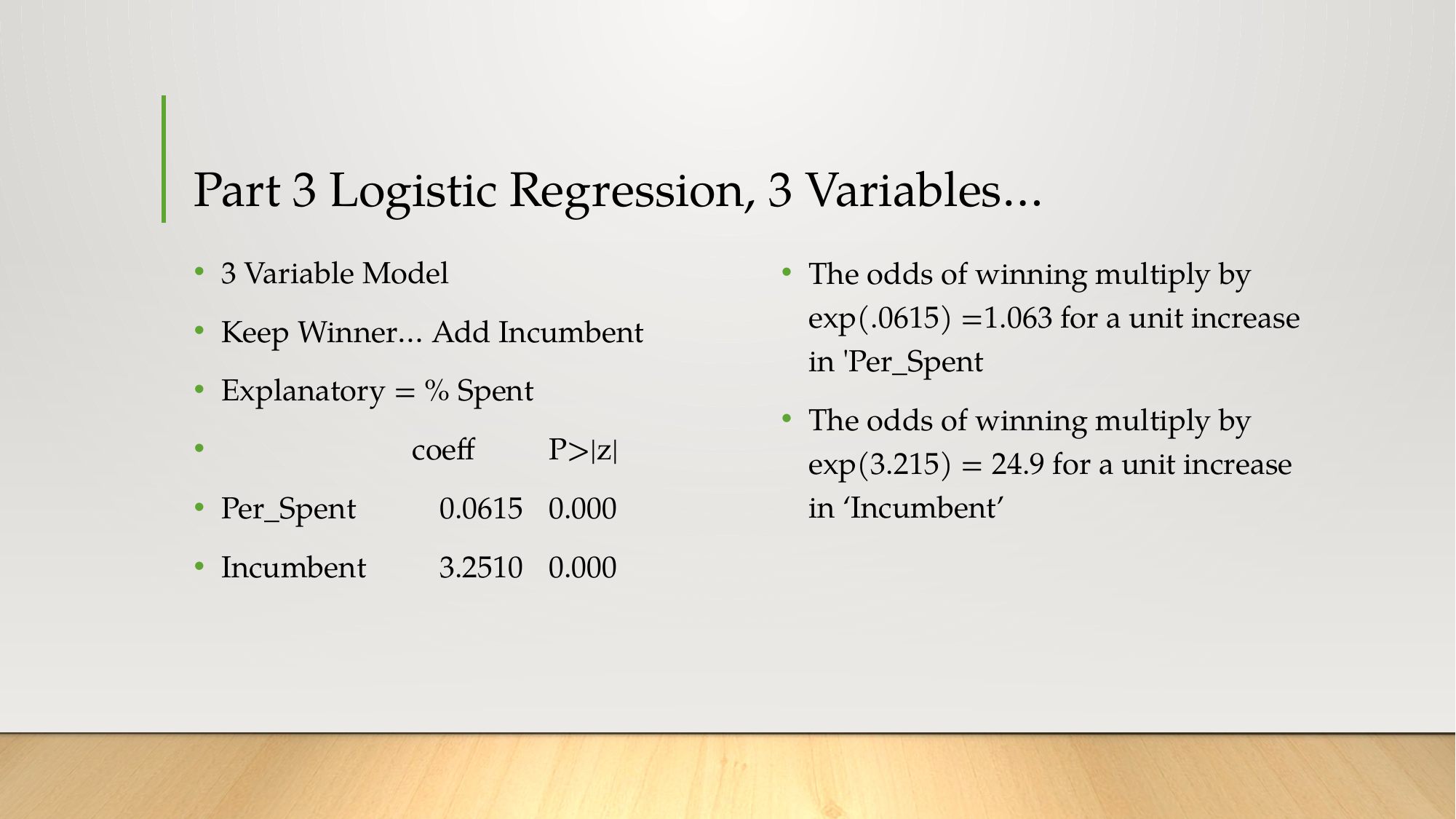

# Part 3 Logistic Regression, 3 Variables…
3 Variable Model
Keep Winner… Add Incumbent
Explanatory = % Spent
                         coeff	P>|z|
Per_Spent	0.0615	0.000
Incumbent	3.2510	0.000
The odds of winning multiply by exp(.0615) =1.063 for a unit increase in 'Per_Spent
The odds of winning multiply by exp(3.215) = 24.9 for a unit increase in ‘Incumbent’